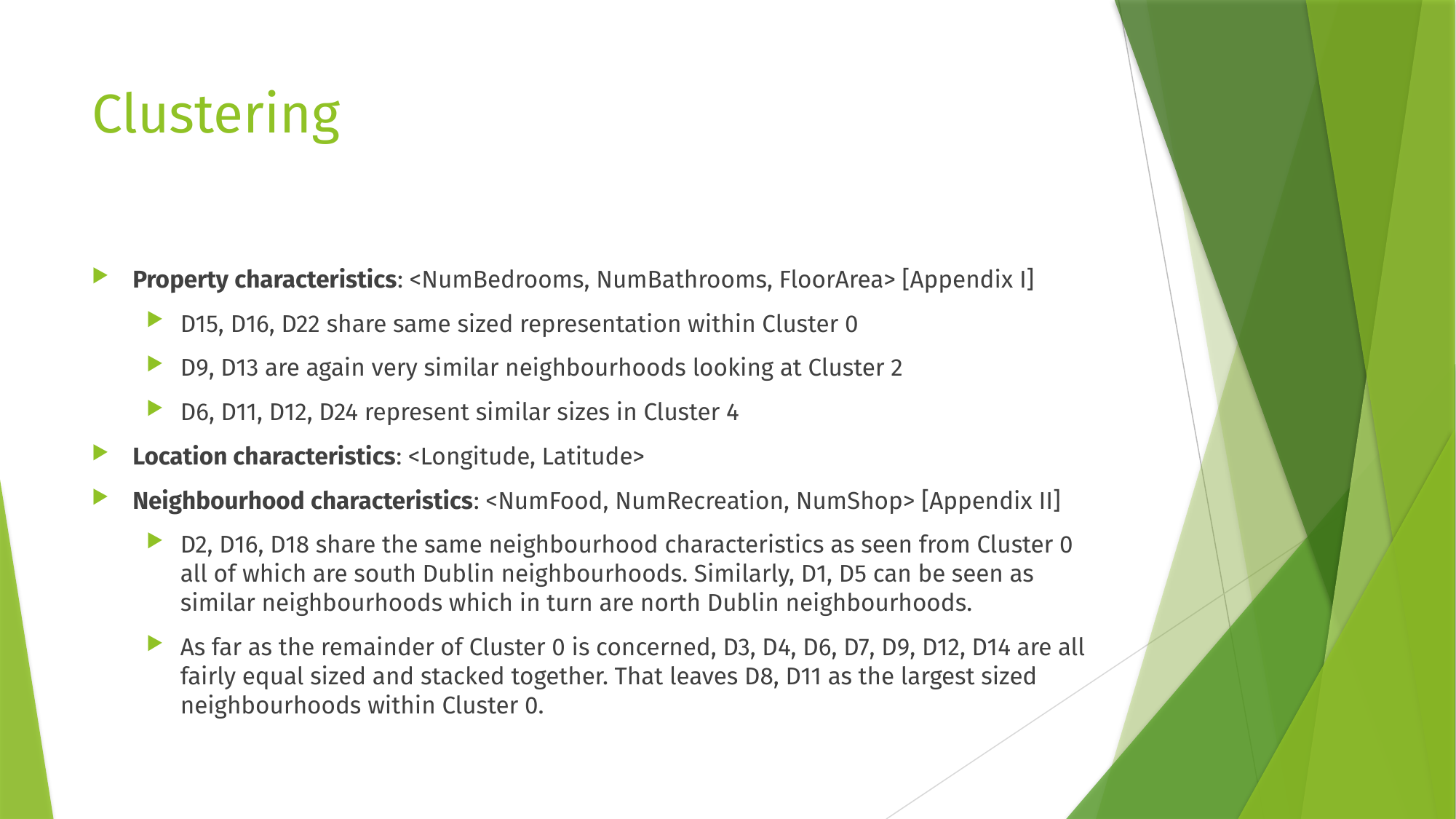

# Clustering
Property characteristics: <NumBedrooms, NumBathrooms, FloorArea> [Appendix I]
D15, D16, D22 share same sized representation within Cluster 0
D9, D13 are again very similar neighbourhoods looking at Cluster 2
D6, D11, D12, D24 represent similar sizes in Cluster 4
Location characteristics: <Longitude, Latitude>
Neighbourhood characteristics: <NumFood, NumRecreation, NumShop> [Appendix II]
D2, D16, D18 share the same neighbourhood characteristics as seen from Cluster 0 all of which are south Dublin neighbourhoods. Similarly, D1, D5 can be seen as similar neighbourhoods which in turn are north Dublin neighbourhoods.
As far as the remainder of Cluster 0 is concerned, D3, D4, D6, D7, D9, D12, D14 are all fairly equal sized and stacked together. That leaves D8, D11 as the largest sized neighbourhoods within Cluster 0.